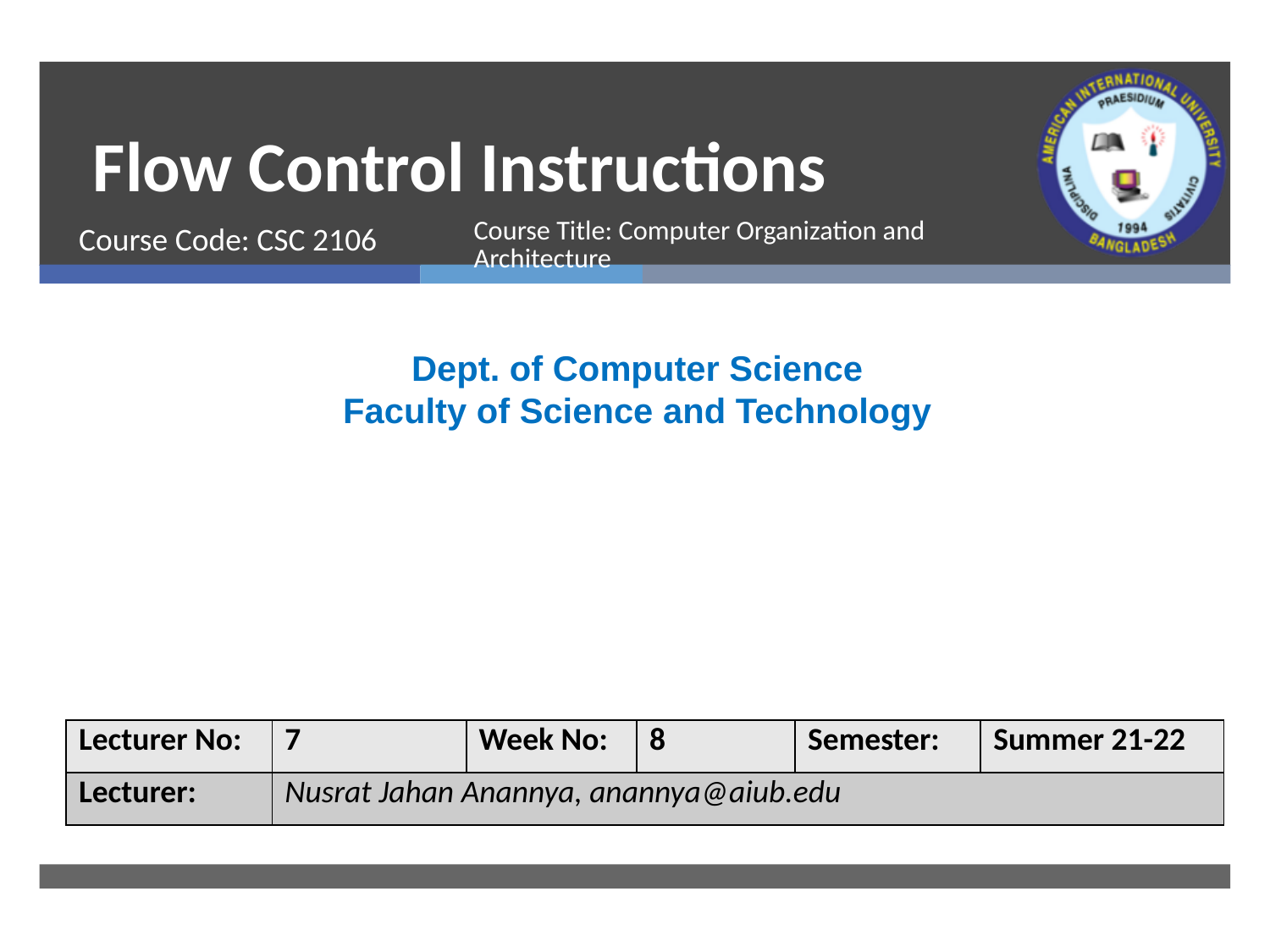

# Flow Control Instructions
Course Code: CSC 2106

Course Title: Computer Organization and Architecture

Dept. of Computer Science
Faculty of Science and Technology
| Lecturer No: | 7 | Week No: | 8 | Semester: | Summer 21-22 |
| --- | --- | --- | --- | --- | --- |
| Lecturer: | Nusrat Jahan Anannya, anannya@aiub.edu |  |  |  |  |